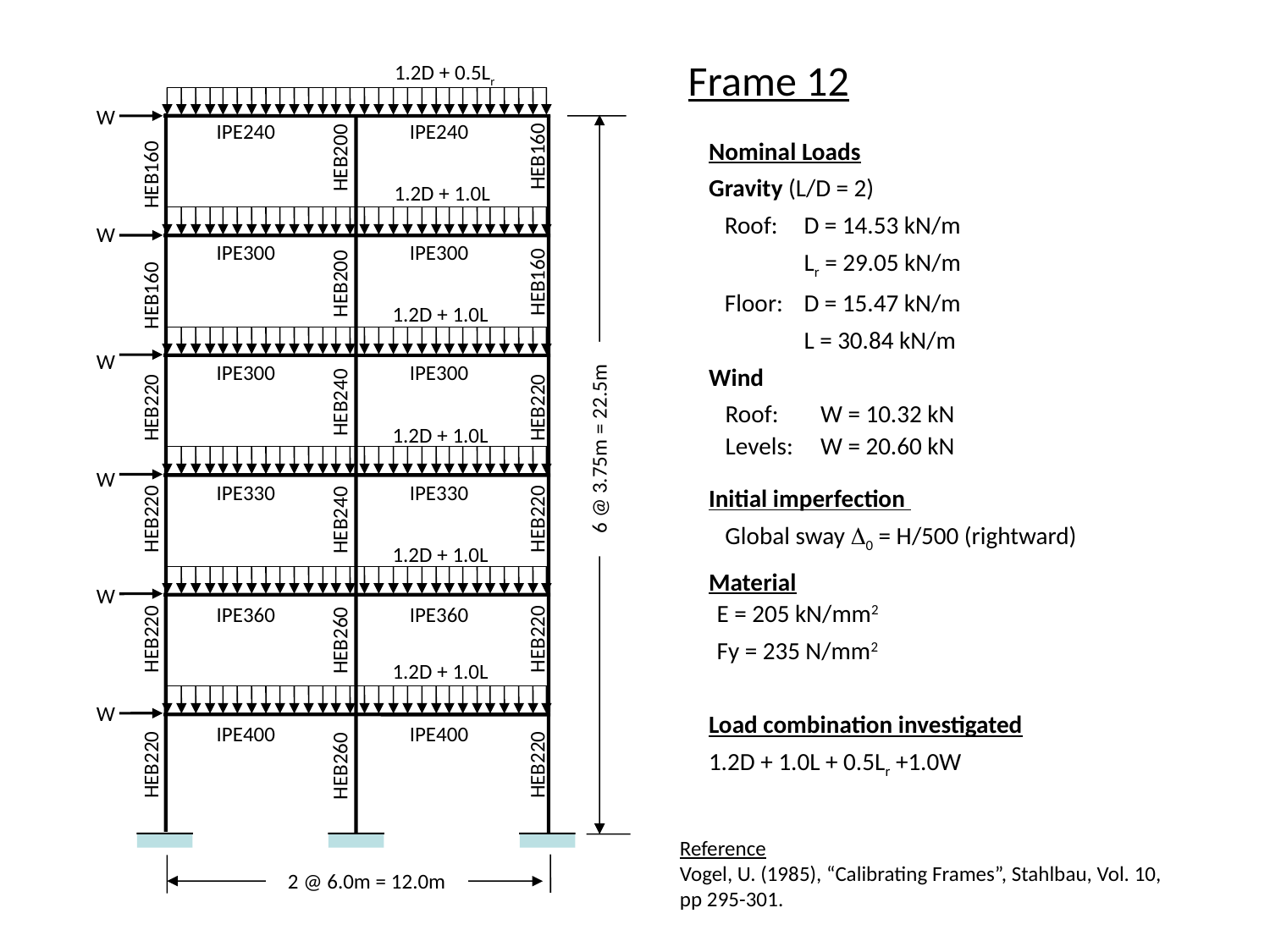

Frame 12
1.2D + 0.5Lr

W

IPE240
IPE240

Nominal Loads
Gravity (L/D = 2)
Roof:	D = 14.53 kN/m
	Lr = 29.05 kN/m
Floor:	D = 15.47 kN/m
	L = 30.84 kN/m
Wind
Roof: 	W = 10.32 kN
Levels:	W = 20.60 kN
Initial imperfection
   Global sway Δ0 = H/500 (rightward)
Material
E = 205 kN/mm2
Fy = 235 N/mm2

Load combination investigated
1.2D + 1.0L + 0.5Lr +1.0W
HEB160
HEB200
HEB160

1.2D + 1.0L

W

IPE300
IPE300
HEB160
HEB200
HEB160

1.2D + 1.0L

W
IPE300
IPE300
HEB240
HEB220
HEB220

1.2D + 1.0L
6 @ 3.75m = 22.5m

W
IPE330
IPE330
HEB220
HEB220
HEB240

1.2D + 1.0L

W
IPE360
IPE360
HEB220
HEB220
HEB260
1.2D + 1.0L

W
IPE400
IPE400
HEB220
HEB220
HEB260
Reference
Vogel, U. (1985), “Calibrating Frames”, Stahlbau, Vol. 10, pp 295-301.

2 @ 6.0m = 12.0m